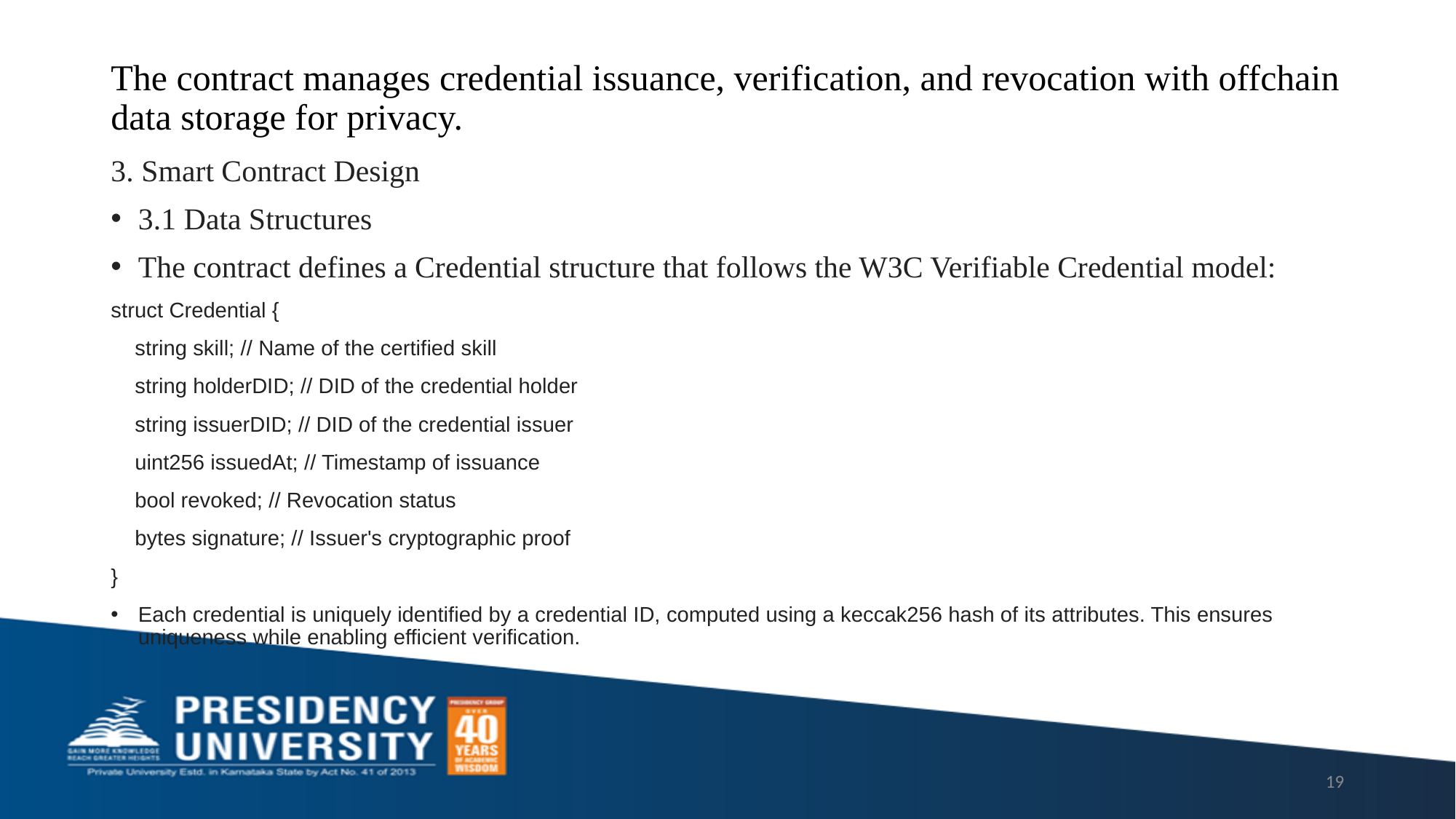

# The contract manages credential issuance, verification, and revocation with offchain data storage for privacy.
3. Smart Contract Design
3.1 Data Structures
The contract defines a Credential structure that follows the W3C Verifiable Credential model:
struct Credential {
    string skill; // Name of the certified skill
    string holderDID; // DID of the credential holder
    string issuerDID; // DID of the credential issuer
    uint256 issuedAt; // Timestamp of issuance
    bool revoked; // Revocation status
    bytes signature; // Issuer's cryptographic proof
}
Each credential is uniquely identified by a credential ID, computed using a keccak256 hash of its attributes. This ensures uniqueness while enabling efficient verification.

19